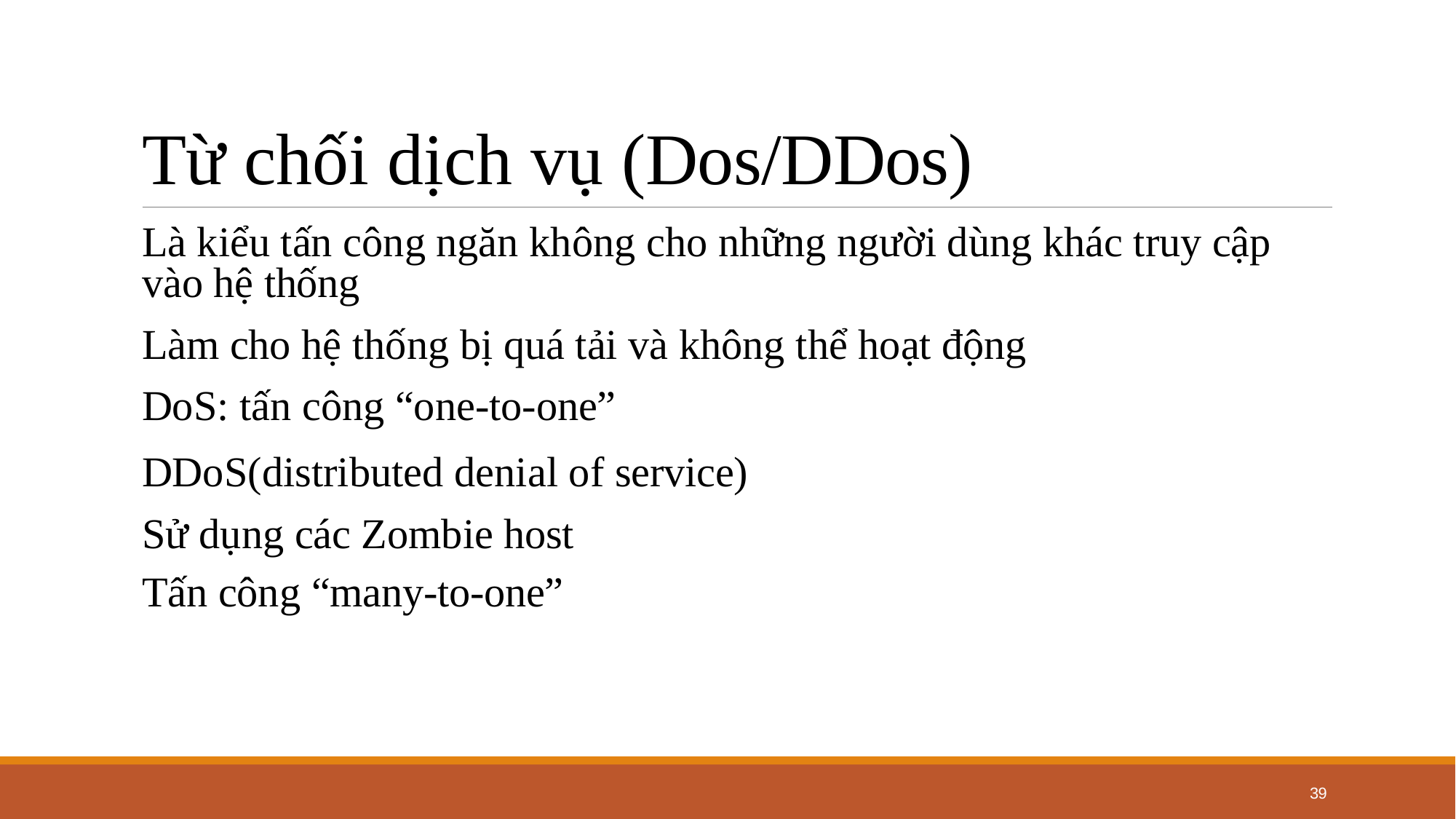

# Từ chối dịch vụ (Dos/DDos)
Là kiểu tấn công ngăn không cho những người dùng khác truy cập vào hệ thống
Làm cho hệ thống bị quá tải và không thể hoạt động DoS: tấn công “one-to-one”
DDoS(distributed denial of service) Sử dụng các Zombie host
Tấn công “many-to-one”
39